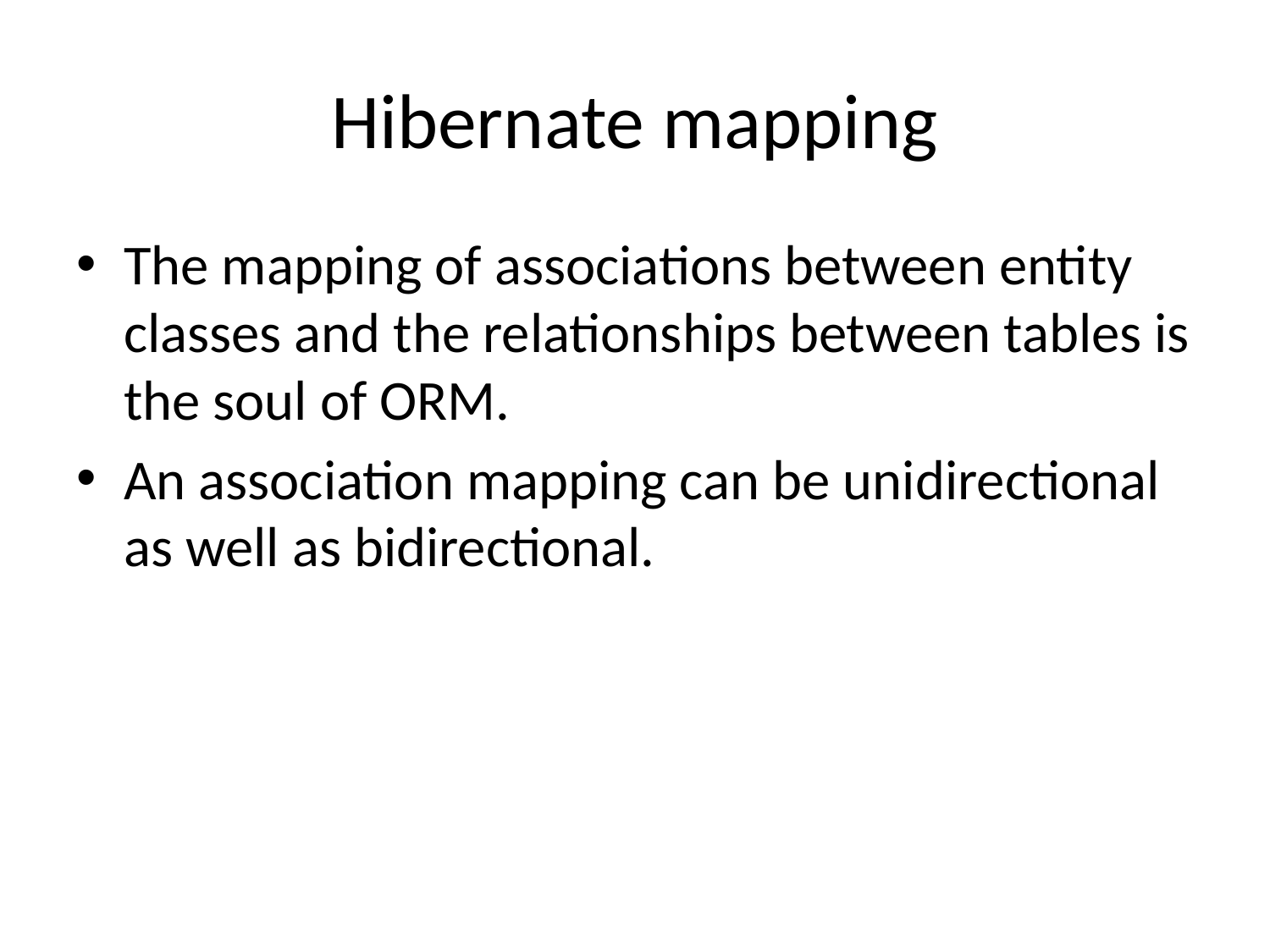

# Hibernate mapping
The mapping of associations between entity classes and the relationships between tables is the soul of ORM.
An association mapping can be unidirectional as well as bidirectional.